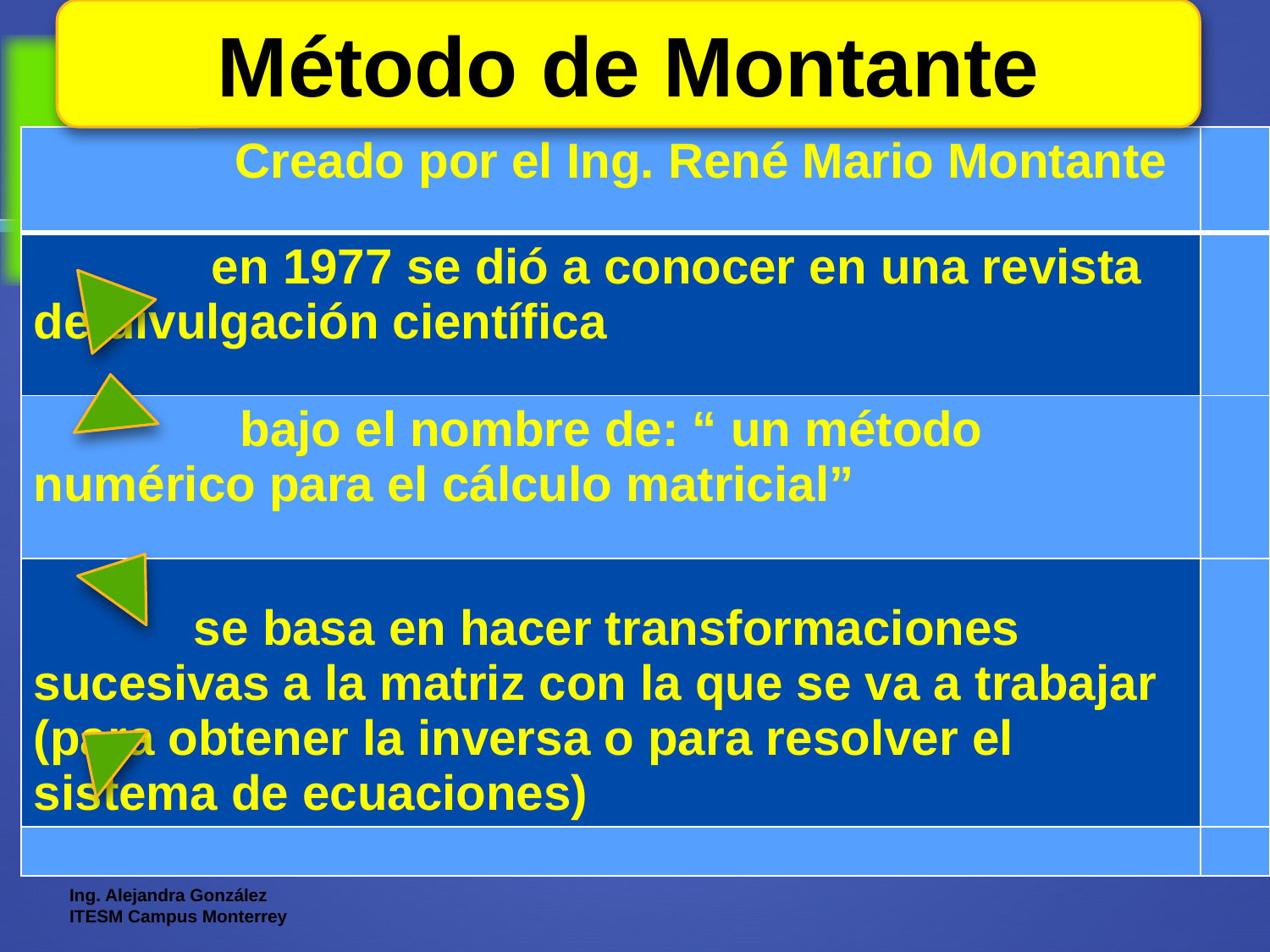

Método de Montante
| Creado por el Ing. René Mario Montante |  |
| --- | --- |
| en 1977 se dió a conocer en una revista de divulgación científica |  |
| bajo el nombre de: “ un método numérico para el cálculo matricial” |  |
| se basa en hacer transformaciones sucesivas a la matriz con la que se va a trabajar (para obtener la inversa o para resolver el sistema de ecuaciones) |  |
|  |  |

Ing. Alejandra González
ITESM Campus Monterrey